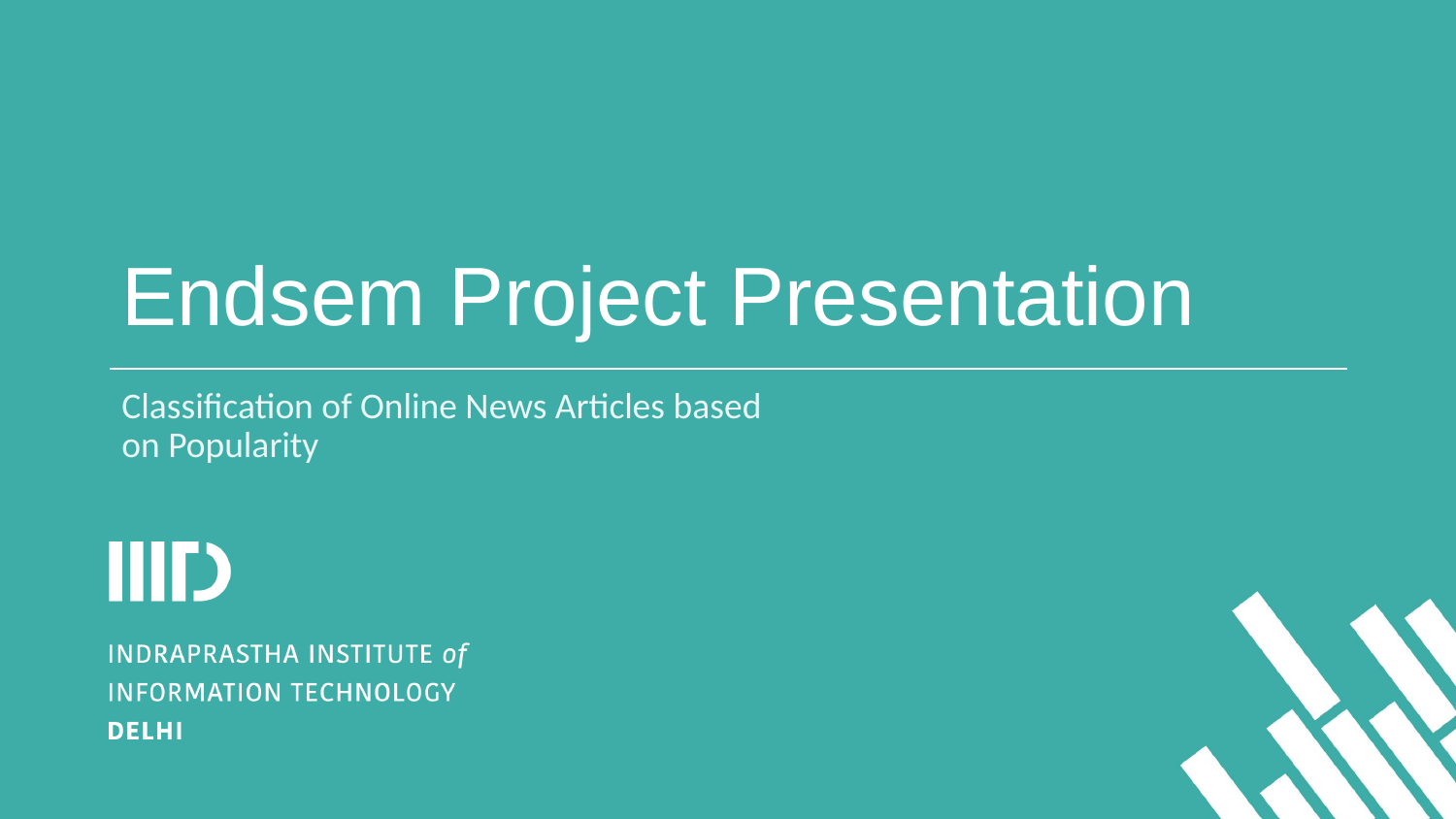

# Endsem Project Presentation
Classification of Online News Articles based on Popularity